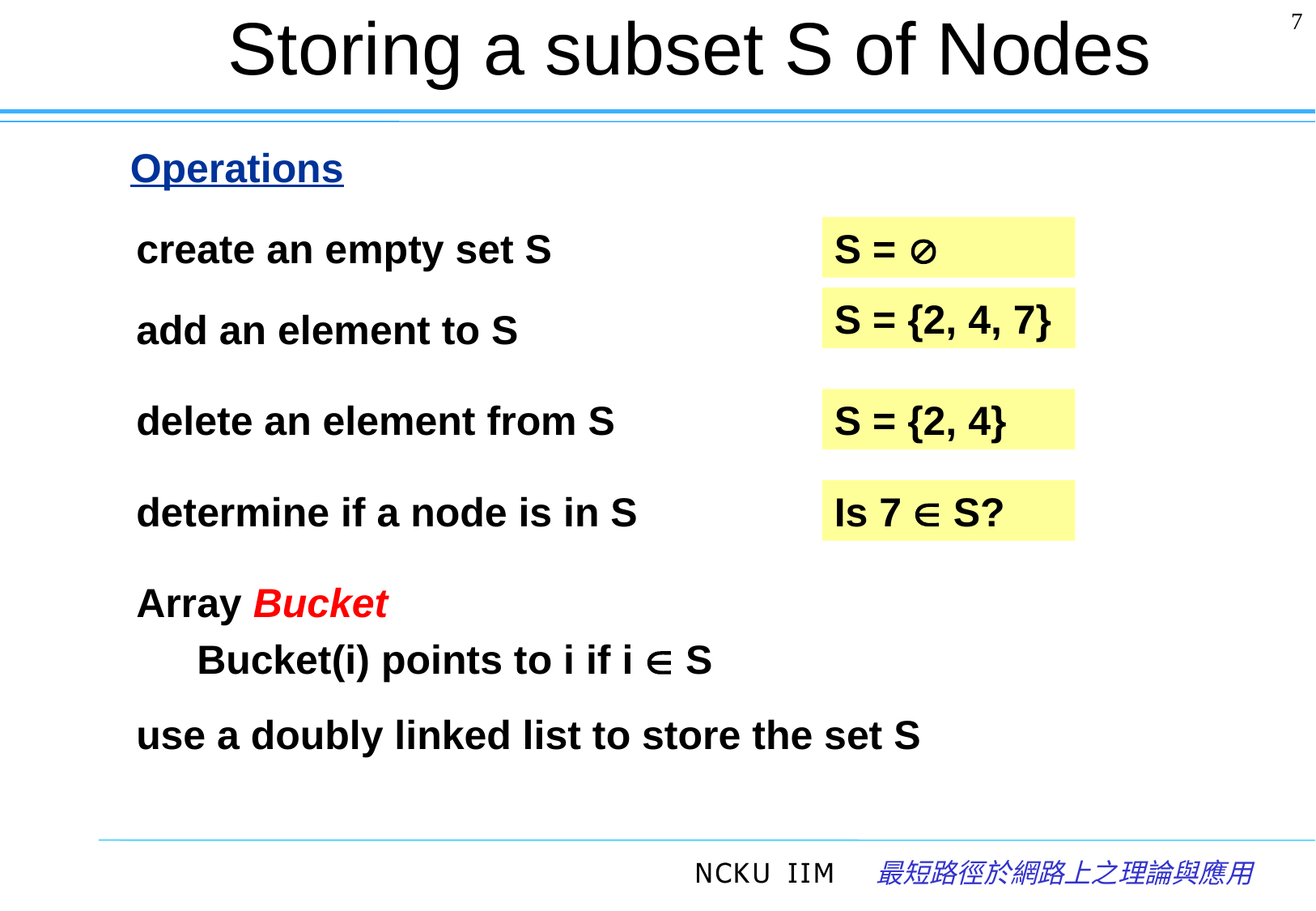

# Storing a subset S of Nodes
7
Operations
create an empty set S
S = ∅
S = {2}
S = {2, 7}
S = {2, 4, 7}
add an element to S
delete an element from S
S = {2, 4}
determine if a node is in S
Is 7 ∈ S?
Array Bucket
Bucket(i) points to i if i ∈ S
use a doubly linked list to store the set S